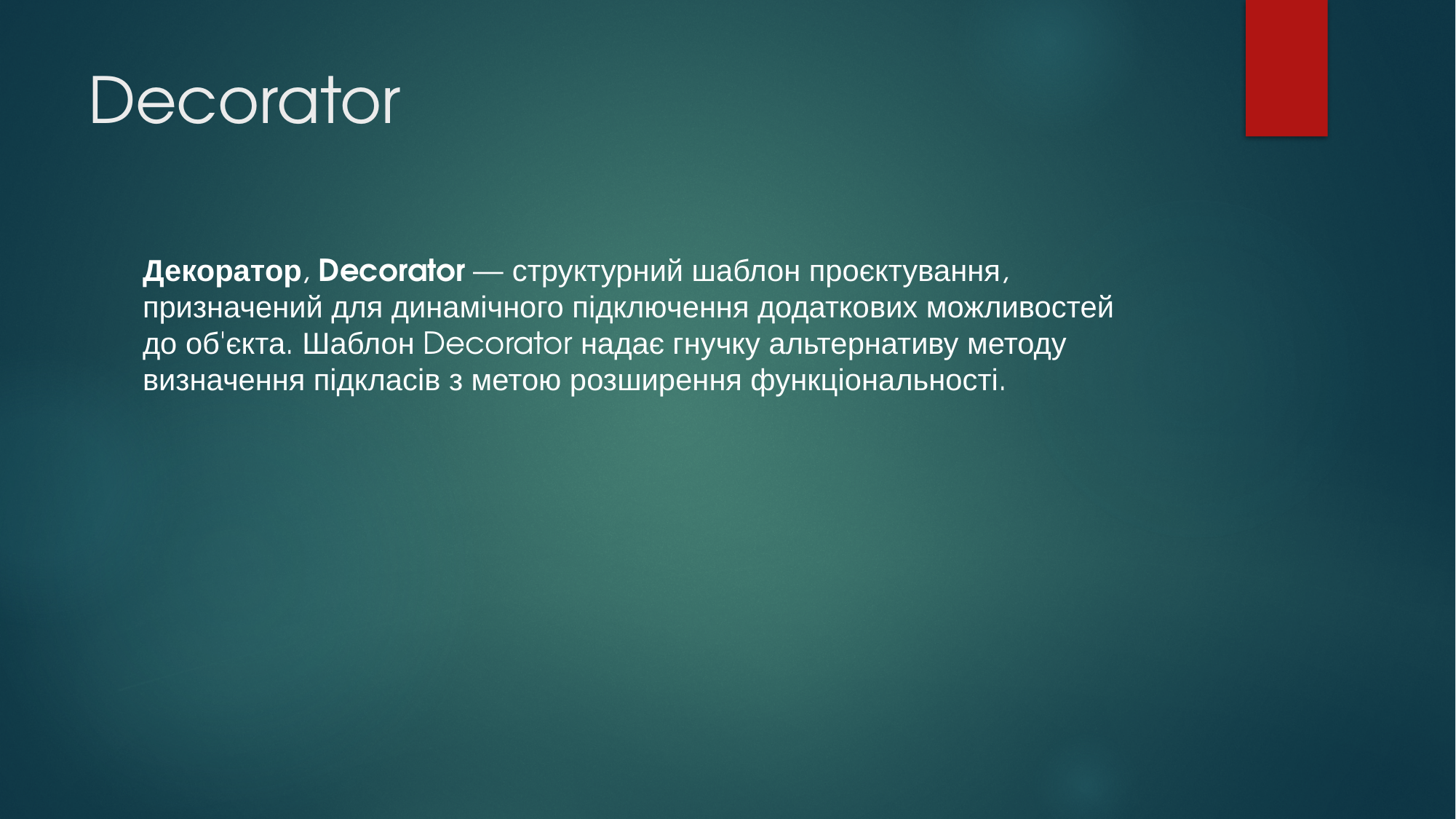

# Decorator
Декоратор, Decorator — структурний шаблон проєктування, призначений для динамічного підключення додаткових можливостей до об'єкта. Шаблон Decorator надає гнучку альтернативу методу визначення підкласів з метою розширення функціональності.